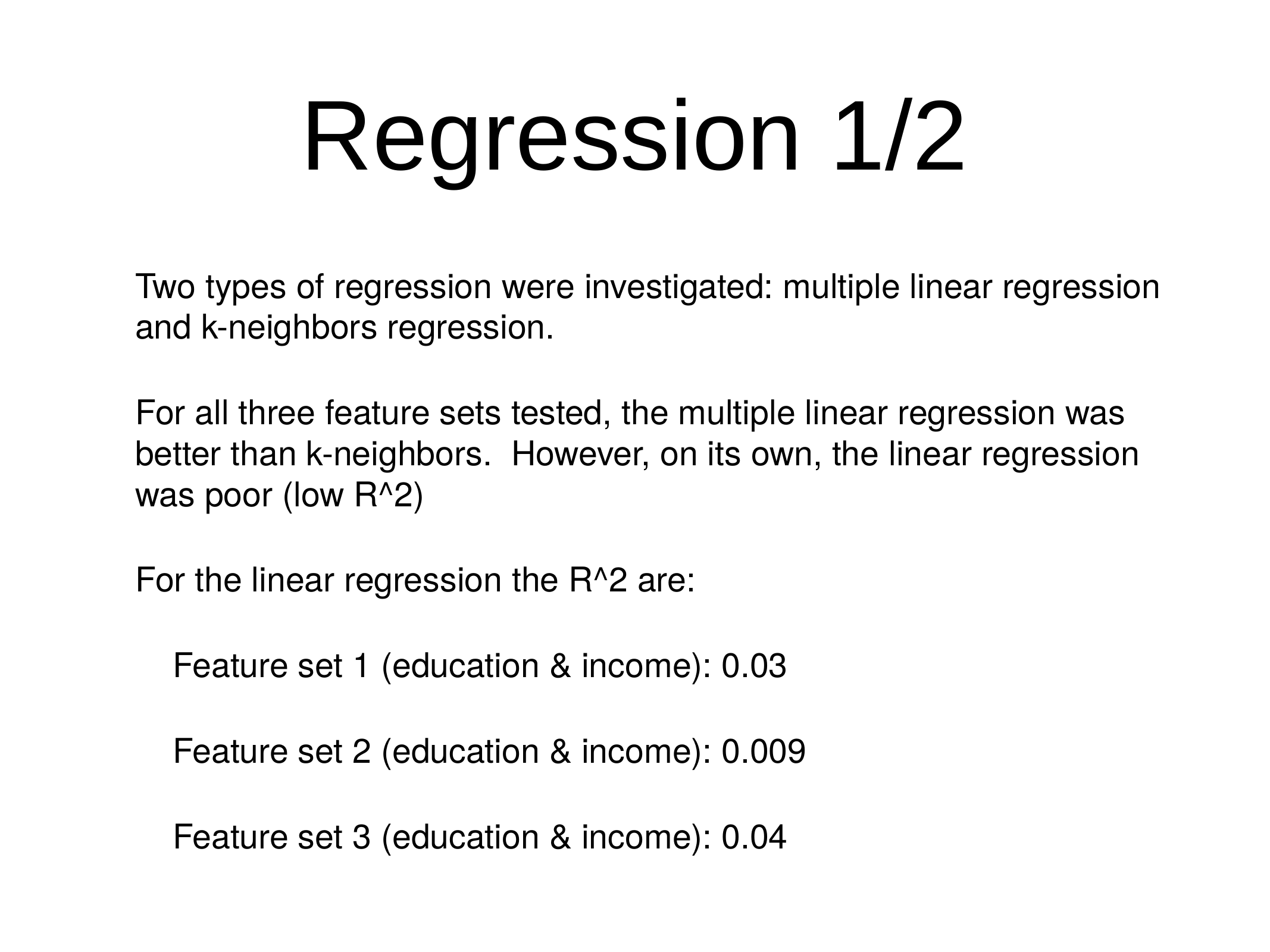

# Regression 1/2
Two types of regression were investigated: multiple linear regression and k-neighbors regression.
For all three feature sets tested, the multiple linear regression was better than k-neighbors.  However, on its own, the linear regression was poor (low R^2)
For the linear regression the R^2 are:
Feature set 1 (education & income): 0.03
Feature set 2 (education & income): 0.009
Feature set 3 (education & income): 0.04